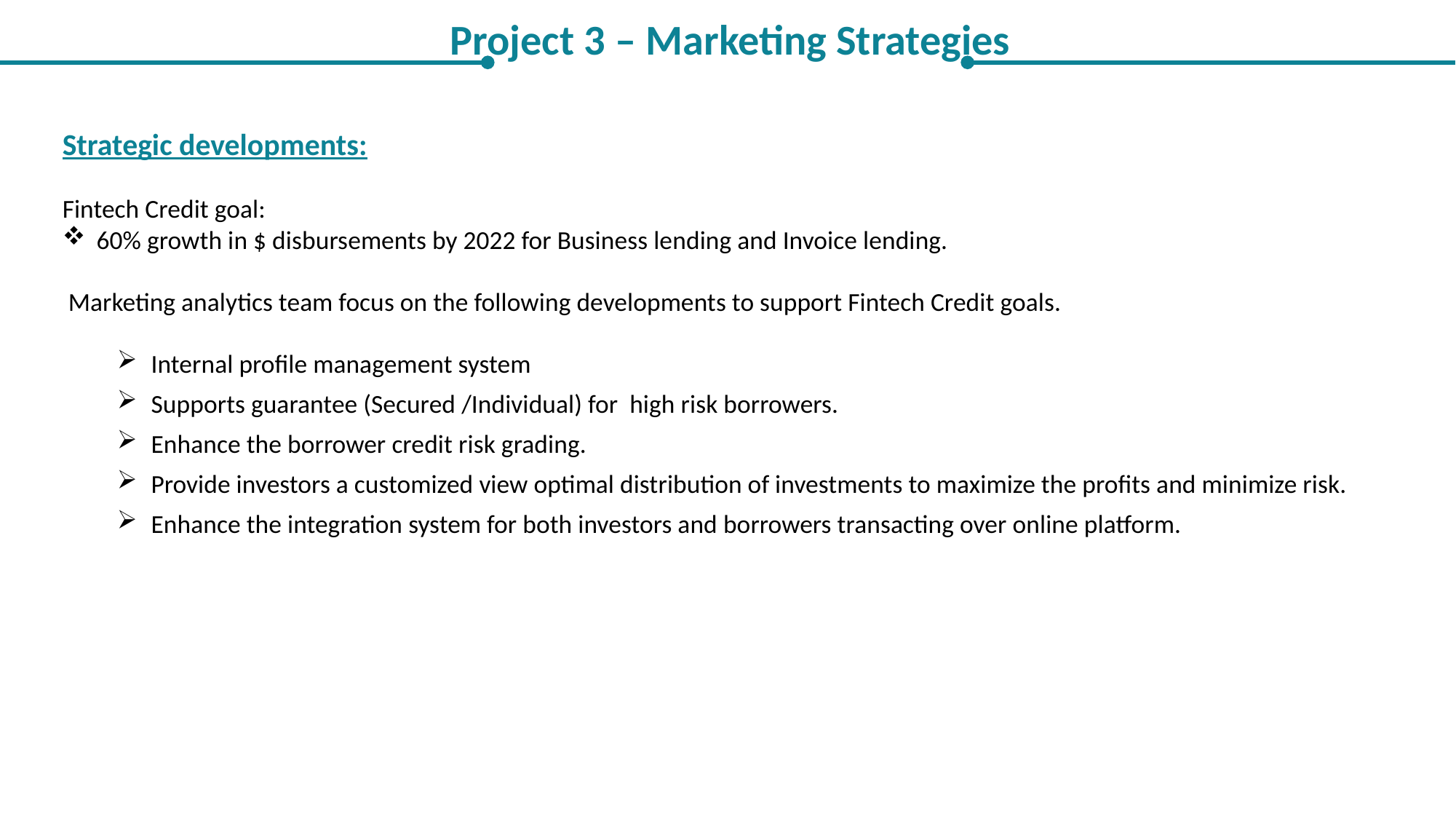

Project 3 – Marketing Strategies

Strategic developments:

Fintech Credit goal:
60% growth in $ disbursements by 2022 for Business lending and Invoice lending.

 Marketing analytics team focus on the following developments to support Fintech Credit goals.

Internal profile management system
Supports guarantee (Secured /Individual) for  high risk borrowers.
Enhance the borrower credit risk grading.
Provide investors a customized view optimal distribution of investments to maximize the profits and minimize risk.
Enhance the integration system for both investors and borrowers transacting over online platform.